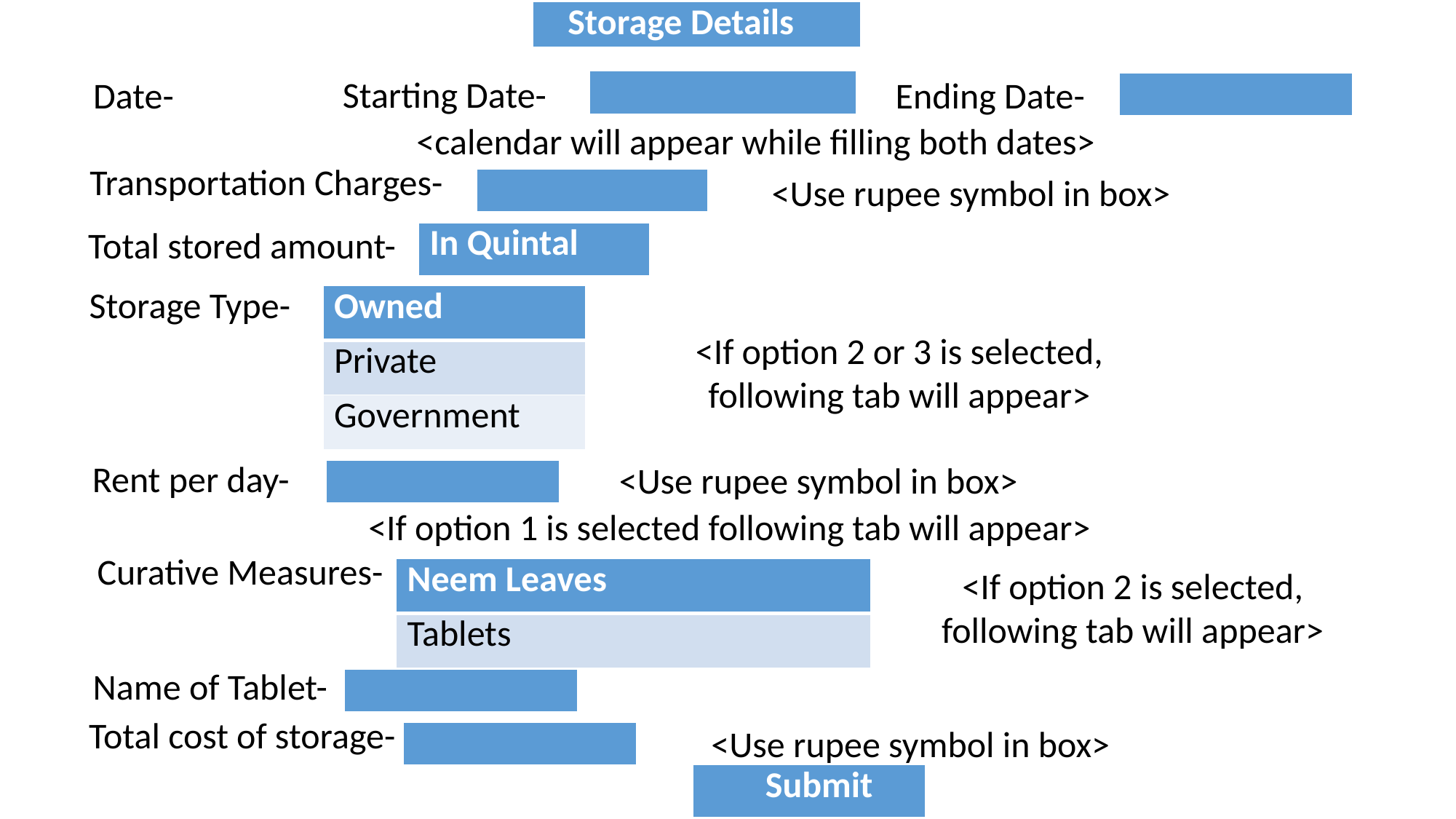

| Storage Details |
| --- |
Starting Date-
Date-
Ending Date-
|  |
| --- |
|  |
| --- |
<calendar will appear while filling both dates>
Transportation Charges-
<Use rupee symbol in box>
|  |
| --- |
Total stored amount-
| In Quintal |
| --- |
Storage Type-
| Owned |
| --- |
| Private |
| Government |
<If option 2 or 3 is selected,
following tab will appear>
Rent per day-
<Use rupee symbol in box>
|  |
| --- |
<If option 1 is selected following tab will appear>
   Curative Measures-
<If option 2 is selected,
following tab will appear>
| Neem Leaves |
| --- |
| Tablets |
Name of Tablet-
|  |
| --- |
Total cost of storage-
<Use rupee symbol in box>
|  |
| --- |
| Submit |
| --- |